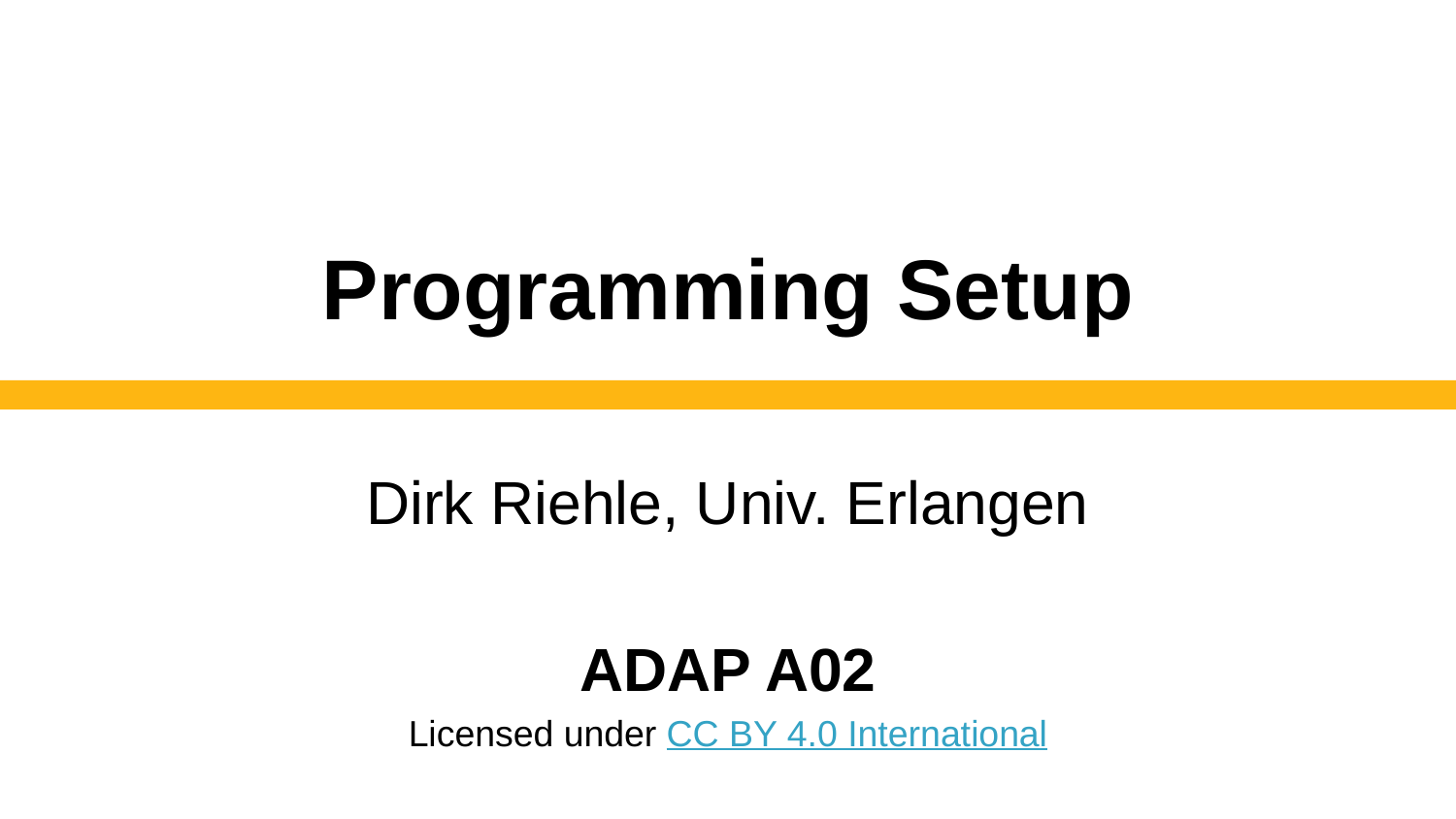

# Programming Setup
Dirk Riehle, Univ. Erlangen

ADAP A02
Licensed under CC BY 4.0 International